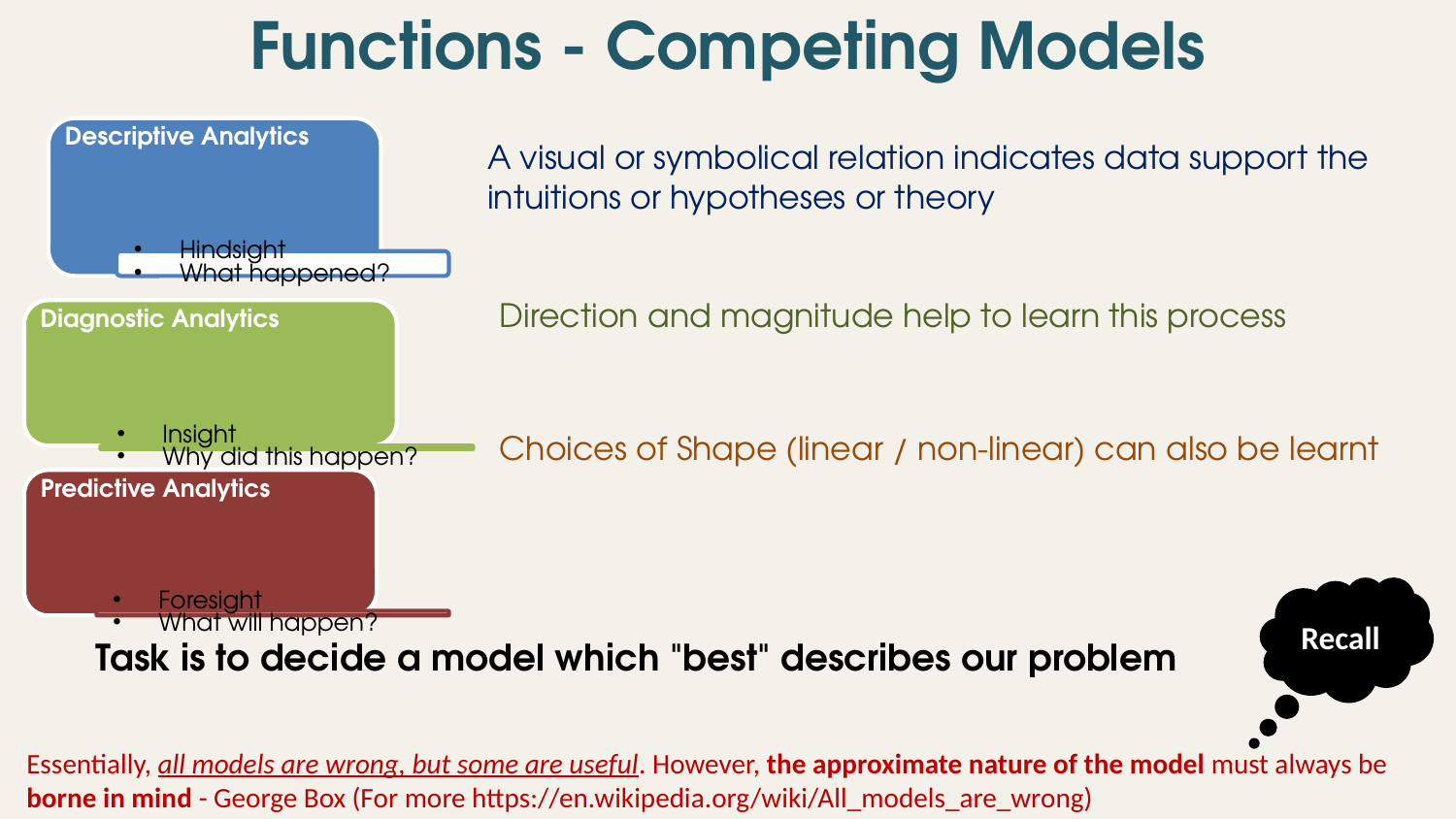

# Functions - Competing Models
Descriptive Analytics
Hindsight
What happened?
A visual or symbolical relation indicates data support the intuitions or hypotheses or theory
Direction and magnitude help to learn this process
Diagnostic Analytics
Insight
Why did this happen?
Choices of Shape (linear / non-linear) can also be learnt
Predictive Analytics
Foresight
What will happen?
Recall
Task is to decide a model which "best" describes our problem
Essentially, all models are wrong, but some are useful. However, the approximate nature of the model must always be borne in mind - George Box (For more https://en.wikipedia.org/wiki/All_models_are_wrong)